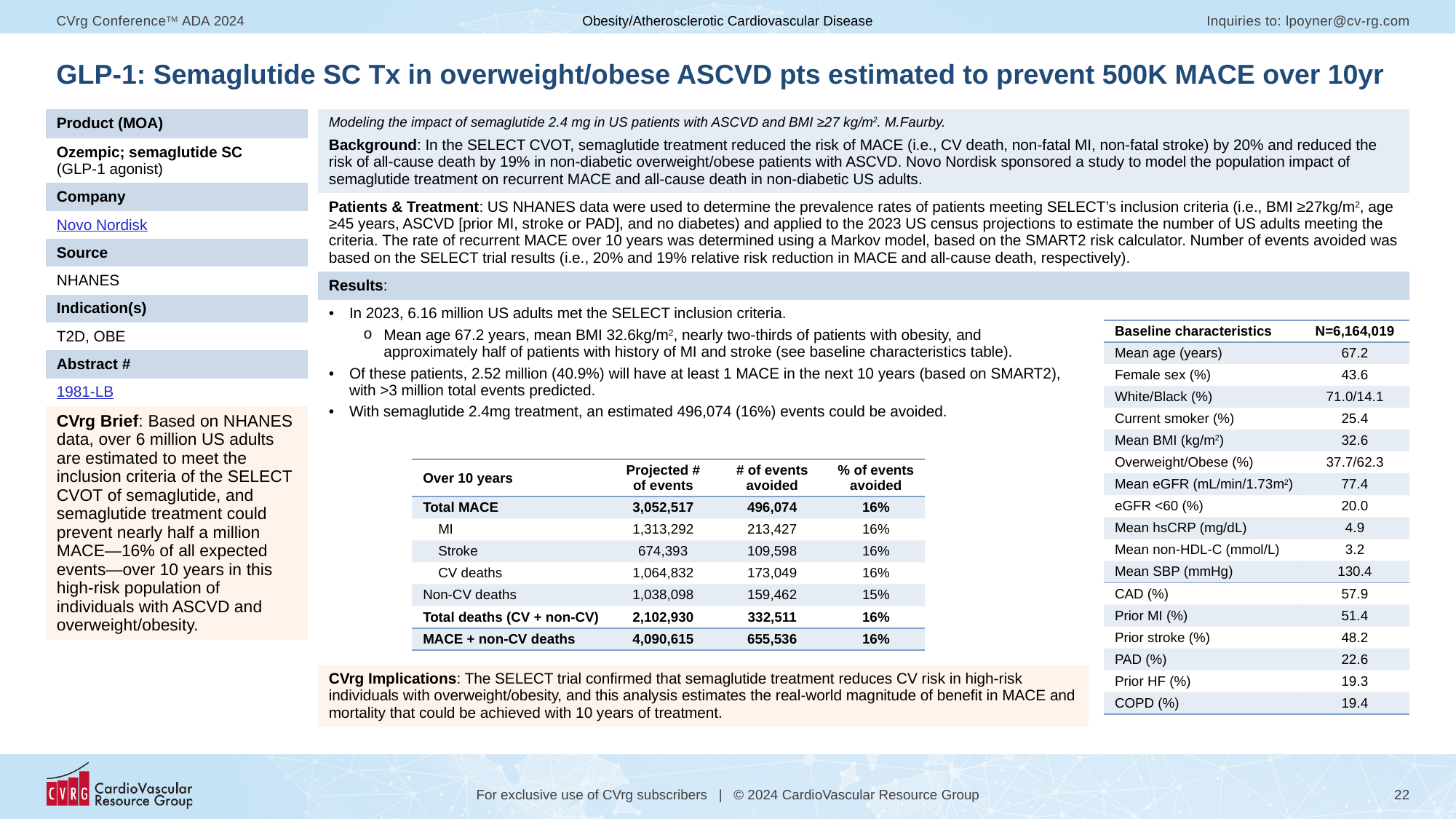

# GLP-1: Semaglutide SC Tx in overweight/obese ASCVD pts estimated to prevent 500K MACE over 10yr
| Product (MOA) |
| --- |
| Ozempic; semaglutide SC (GLP-1 agonist) |
| Company |
| Novo Nordisk |
| Source |
| NHANES |
| Indication(s) |
| T2D, OBE |
| Abstract # |
| 1981-LB |
| CVrg Brief: Based on NHANES data, over 6 million US adults are estimated to meet the inclusion criteria of the SELECT CVOT of semaglutide, and semaglutide treatment could prevent nearly half a million MACE—16% of all expected events—over 10 years in this high-risk population of individuals with ASCVD and overweight/obesity. |
| Modeling the impact of semaglutide 2.4 mg in US patients with ASCVD and BMI ≥27 kg/m2. M.Faurby. Background: In the SELECT CVOT, semaglutide treatment reduced the risk of MACE (i.e., CV death, non-fatal MI, non-fatal stroke) by 20% and reduced the risk of all-cause death by 19% in non-diabetic overweight/obese patients with ASCVD. Novo Nordisk sponsored a study to model the population impact of semaglutide treatment on recurrent MACE and all-cause death in non-diabetic US adults. |  |
| --- | --- |
| Patients & Treatment: US NHANES data were used to determine the prevalence rates of patients meeting SELECT’s inclusion criteria (i.e., BMI ≥27kg/m2, age ≥45 years, ASCVD [prior MI, stroke or PAD], and no diabetes) and applied to the 2023 US census projections to estimate the number of US adults meeting the criteria. The rate of recurrent MACE over 10 years was determined using a Markov model, based on the SMART2 risk calculator. Number of events avoided was based on the SELECT trial results (i.e., 20% and 19% relative risk reduction in MACE and all-cause death, respectively). |  |
| Results: |  |
| In 2023, 6.16 million US adults met the SELECT inclusion criteria. Mean age 67.2 years, mean BMI 32.6kg/m2, nearly two-thirds of patients with obesity, and approximately half of patients with history of MI and stroke (see baseline characteristics table). Of these patients, 2.52 million (40.9%) will have at least 1 MACE in the next 10 years (based on SMART2), with >3 million total events predicted. With semaglutide 2.4mg treatment, an estimated 496,074 (16%) events could be avoided. |  |
|  |  |
| CVrg Implications: The SELECT trial confirmed that semaglutide treatment reduces CV risk in high-risk individuals with overweight/obesity, and this analysis estimates the real-world magnitude of benefit in MACE and mortality that could be achieved with 10 years of treatment. |  |
| Baseline characteristics | N=6,164,019 |
| --- | --- |
| Mean age (years) | 67.2 |
| Female sex (%) | 43.6 |
| White/Black (%) | 71.0/14.1 |
| Current smoker (%) | 25.4 |
| Mean BMI (kg/m2) | 32.6 |
| Overweight/Obese (%) | 37.7/62.3 |
| Mean eGFR (mL/min/1.73m2) | 77.4 |
| eGFR <60 (%) | 20.0 |
| Mean hsCRP (mg/dL) | 4.9 |
| Mean non-HDL-C (mmol/L) | 3.2 |
| Mean SBP (mmHg) | 130.4 |
| CAD (%) | 57.9 |
| Prior MI (%) | 51.4 |
| Prior stroke (%) | 48.2 |
| PAD (%) | 22.6 |
| Prior HF (%) | 19.3 |
| COPD (%) | 19.4 |
|  |  |
| Over 10 years | Projected # of events | # of events avoided | % of events avoided |
| --- | --- | --- | --- |
| Total MACE | 3,052,517 | 496,074 | 16% |
| MI | 1,313,292 | 213,427 | 16% |
| Stroke | 674,393 | 109,598 | 16% |
| CV deaths | 1,064,832 | 173,049 | 16% |
| Non-CV deaths | 1,038,098 | 159,462 | 15% |
| Total deaths (CV + non-CV) | 2,102,930 | 332,511 | 16% |
| MACE + non-CV deaths | 4,090,615 | 655,536 | 16% |
|  |  |  |  |